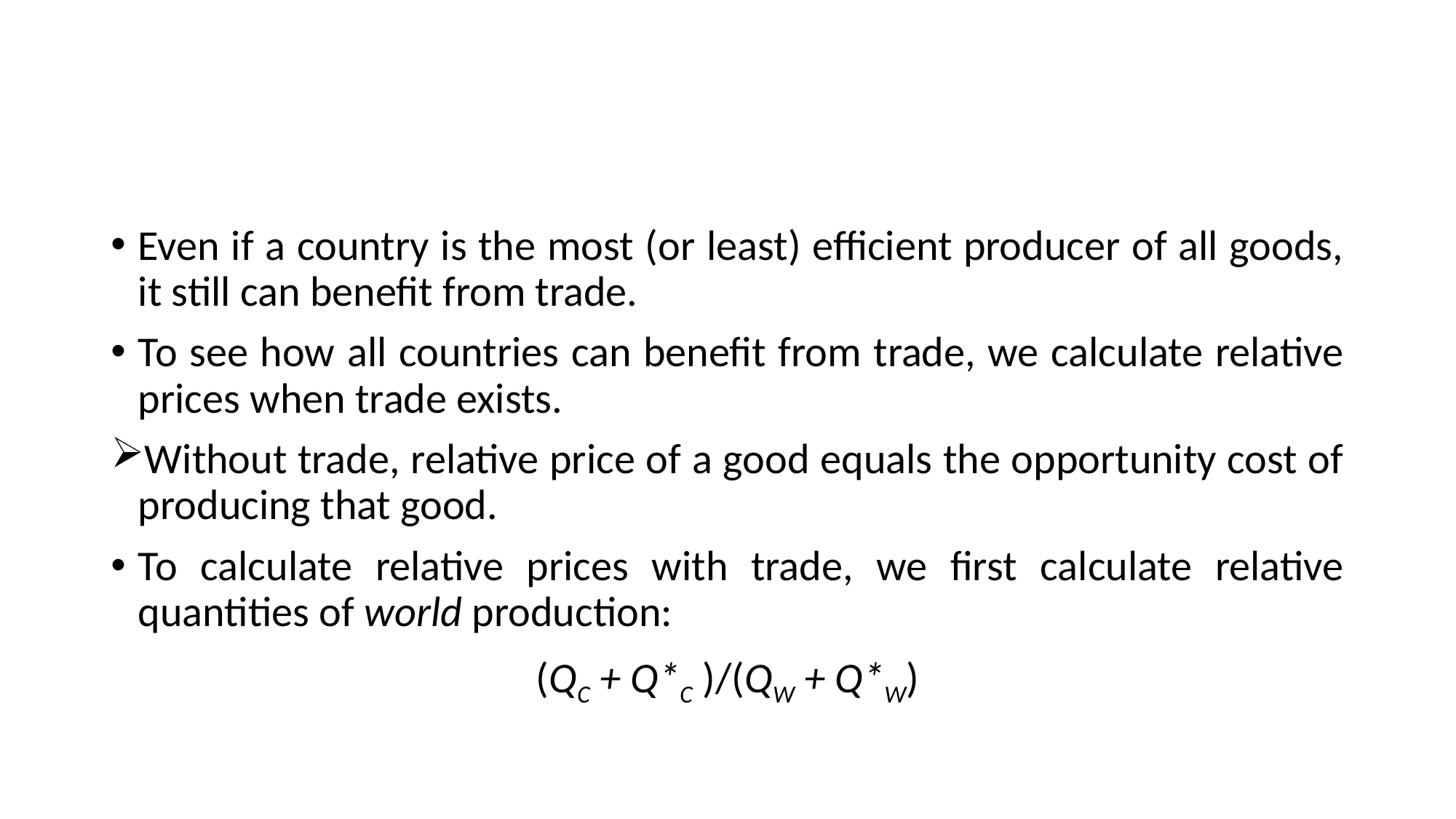

#
Even if a country is the most (or least) efficient producer of all goods, it still can benefit from trade.
To see how all countries can benefit from trade, we calculate relative prices when trade exists.
Without trade, relative price of a good equals the opportunity cost of producing that good.
To calculate relative prices with trade, we first calculate relative quantities of world production:
(QC + Q*C )/(QW + Q*W)